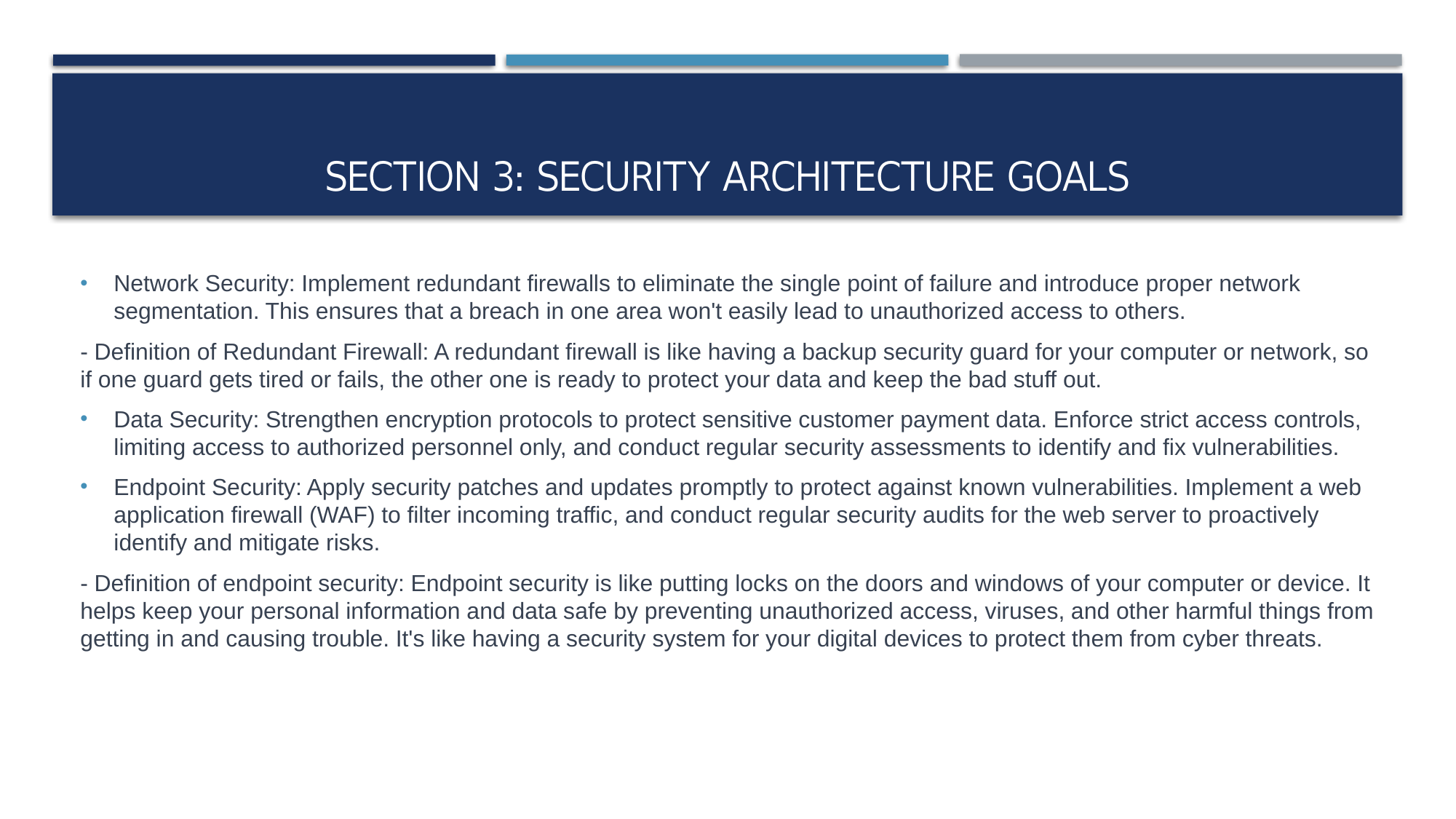

# Section 3: Security Architecture Goals
Network Security: Implement redundant firewalls to eliminate the single point of failure and introduce proper network segmentation. This ensures that a breach in one area won't easily lead to unauthorized access to others.
- Definition of Redundant Firewall: A redundant firewall is like having a backup security guard for your computer or network, so if one guard gets tired or fails, the other one is ready to protect your data and keep the bad stuff out.
Data Security: Strengthen encryption protocols to protect sensitive customer payment data. Enforce strict access controls, limiting access to authorized personnel only, and conduct regular security assessments to identify and fix vulnerabilities.
Endpoint Security: Apply security patches and updates promptly to protect against known vulnerabilities. Implement a web application firewall (WAF) to filter incoming traffic, and conduct regular security audits for the web server to proactively identify and mitigate risks.
- Definition of endpoint security: Endpoint security is like putting locks on the doors and windows of your computer or device. It helps keep your personal information and data safe by preventing unauthorized access, viruses, and other harmful things from getting in and causing trouble. It's like having a security system for your digital devices to protect them from cyber threats.